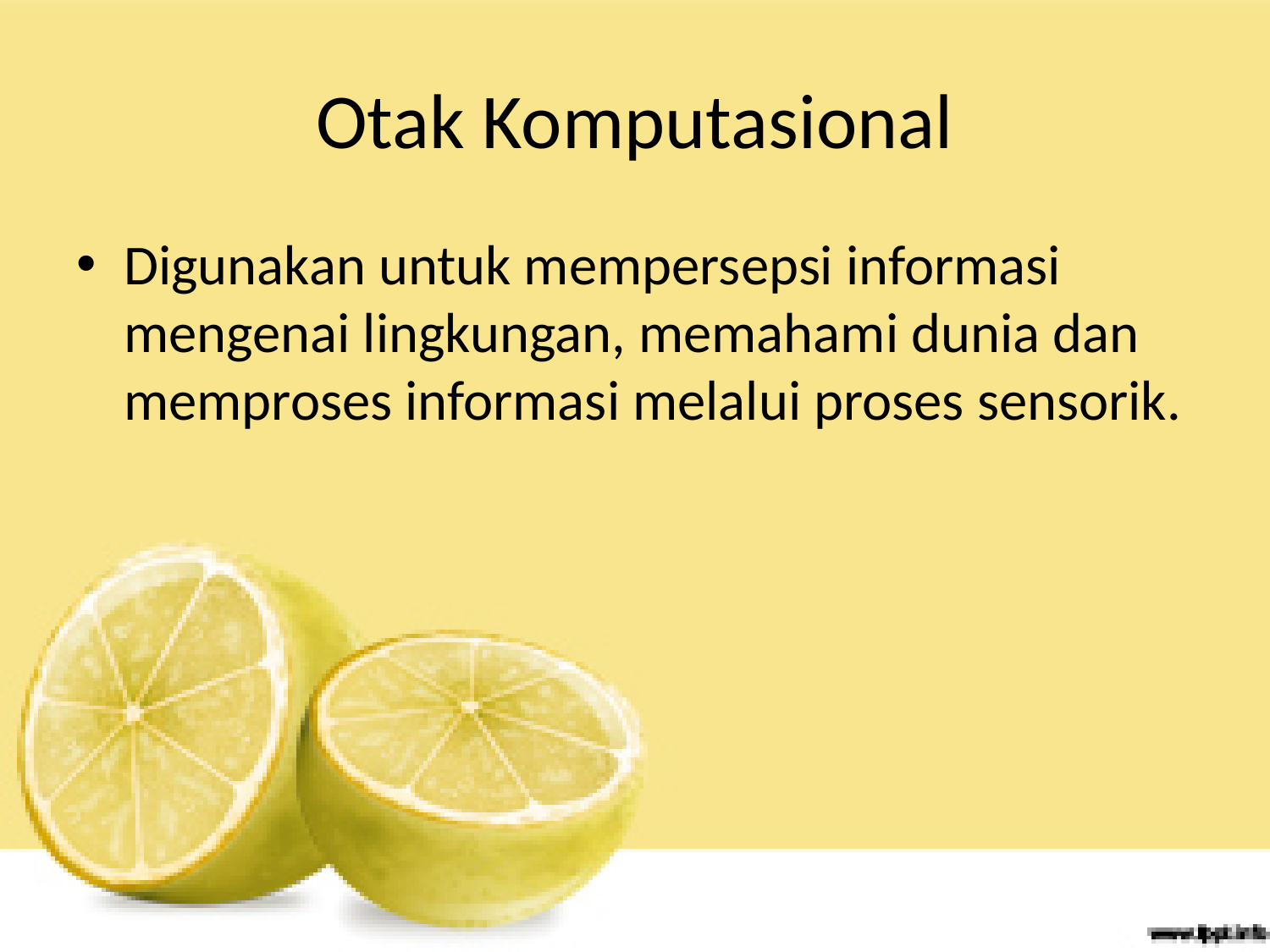

# Otak Komputasional
Digunakan untuk mempersepsi informasi mengenai lingkungan, memahami dunia dan memproses informasi melalui proses sensorik.